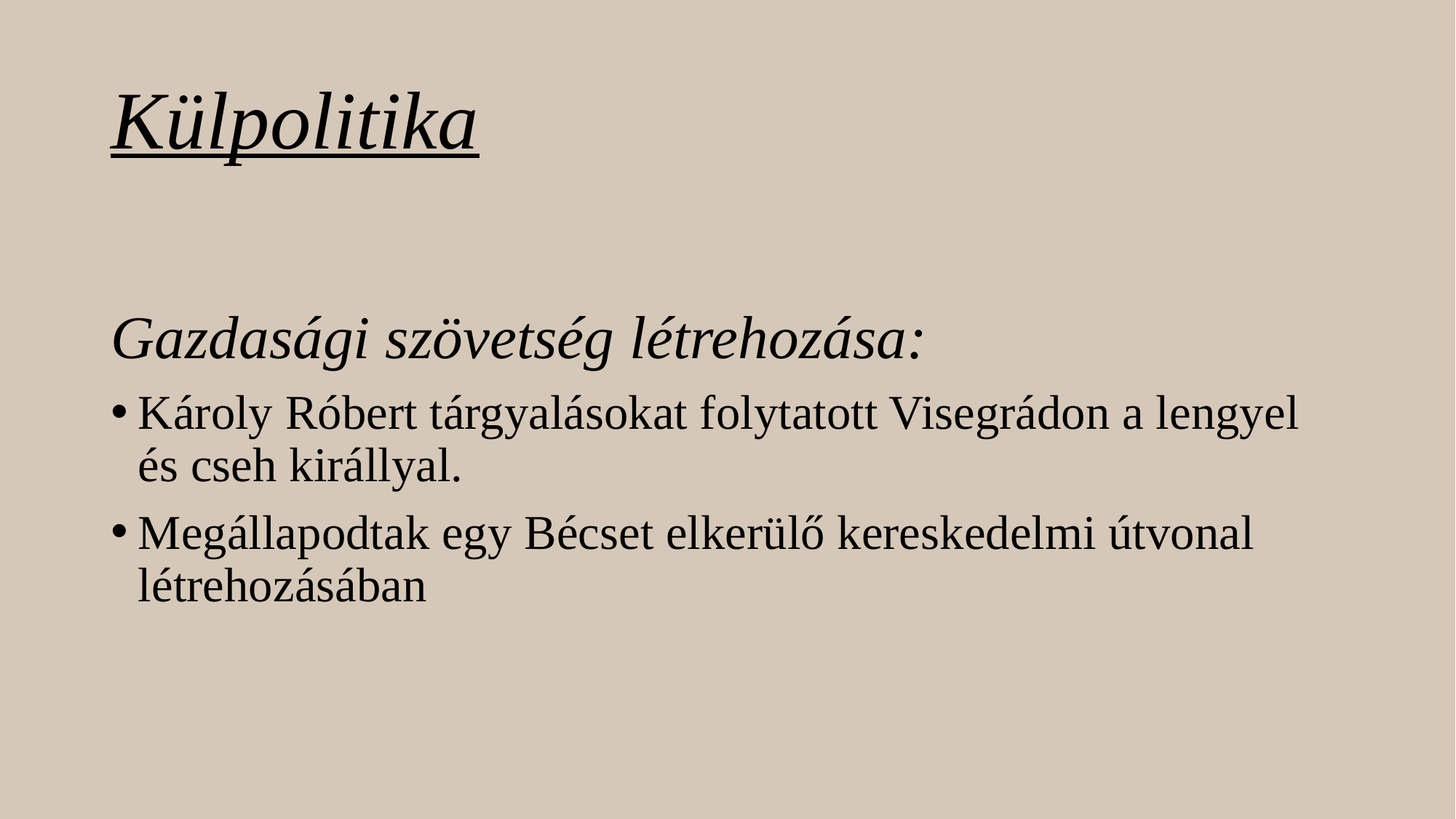

# Külpolitika
Gazdasági szövetség létrehozása:
Károly Róbert tárgyalásokat folytatott Visegrádon a lengyel és cseh királlyal.
Megállapodtak egy Bécset elkerülő kereskedelmi útvonal létrehozásában